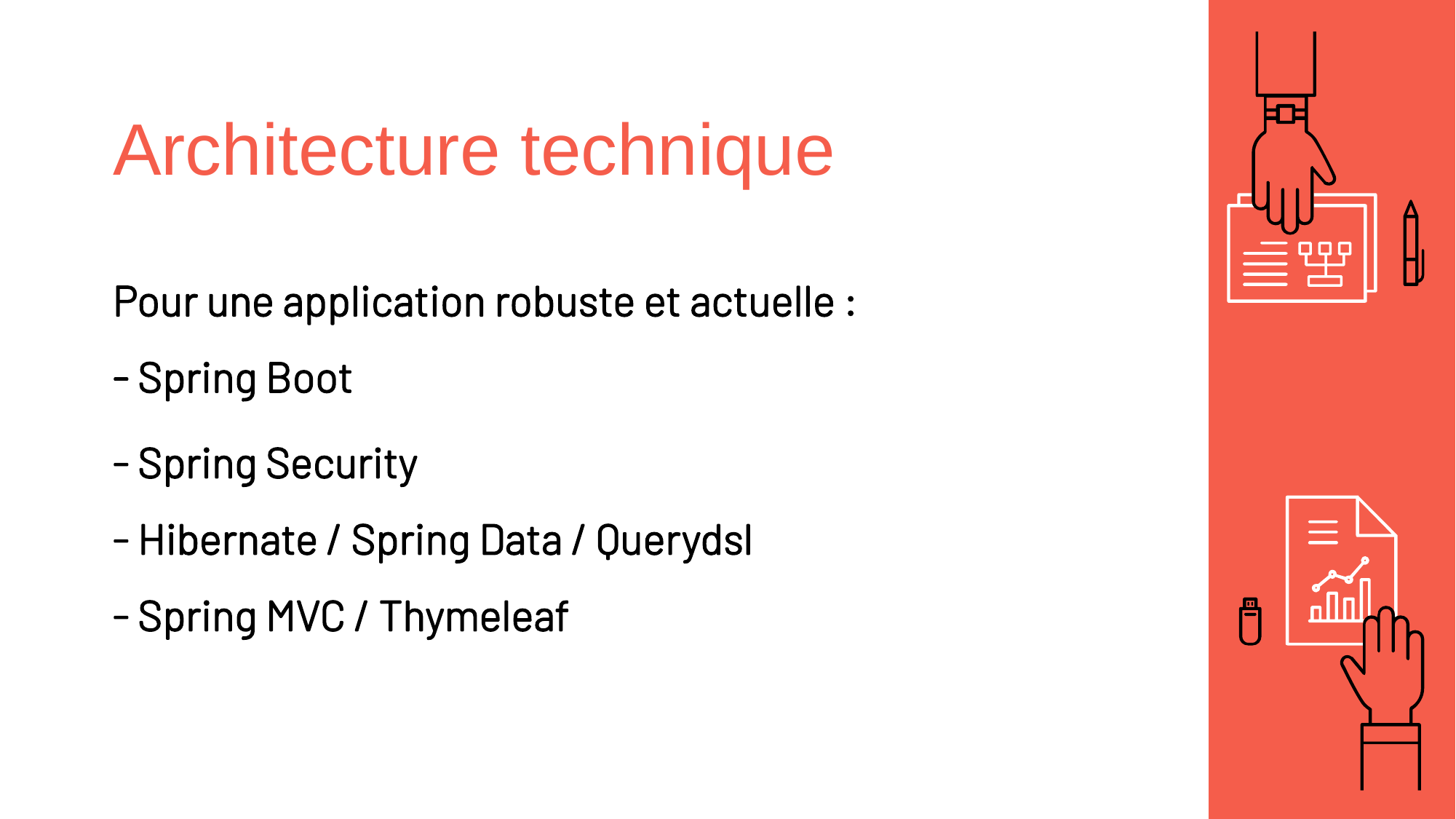

Architecture technique
Pour une application robuste et actuelle :
- Spring Boot
- Spring Security
- Hibernate / Spring Data / Querydsl
- Spring MVC / Thymeleaf